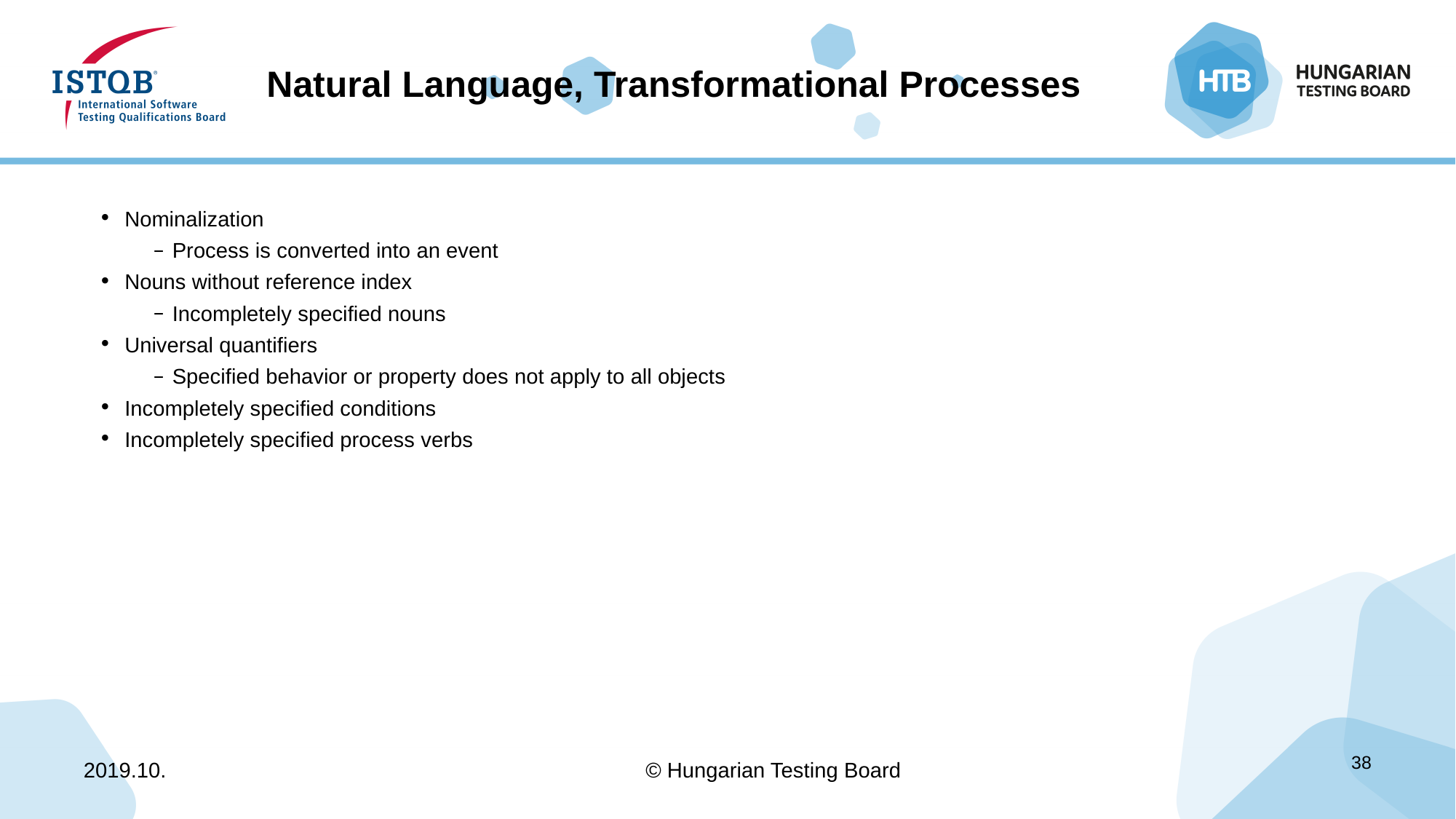

# Natural Language, Transformational Processes
Nominalization
Process is converted into an event
Nouns without reference index
Incompletely specified nouns
Universal quantifiers
Specified behavior or property does not apply to all objects
Incompletely specified conditions
Incompletely specified process verbs
2019.10.
© Hungarian Testing Board
38